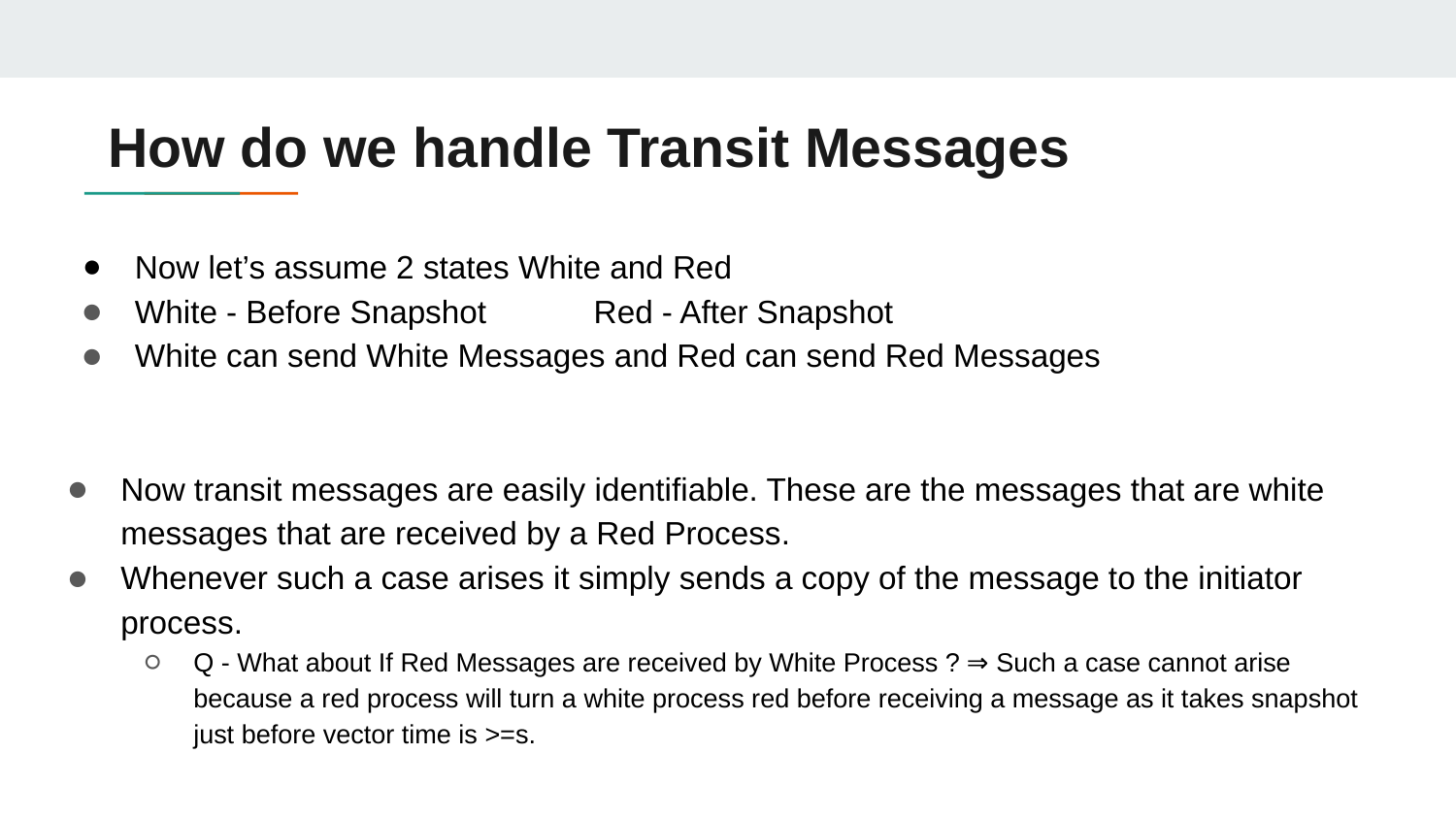

# How do we handle Transit Messages
Now let’s assume 2 states White and Red
White - Before Snapshot            Red - After Snapshot
White can send White Messages and Red can send Red Messages

Now transit messages are easily identifiable. These are the messages that are white messages that are received by a Red Process.
Whenever such a case arises it simply sends a copy of the message to the initiator process.
Q - What about If Red Messages are received by White Process ? ⇒ Such a case cannot arise because a red process will turn a white process red before receiving a message as it takes snapshot just before vector time is >=s.